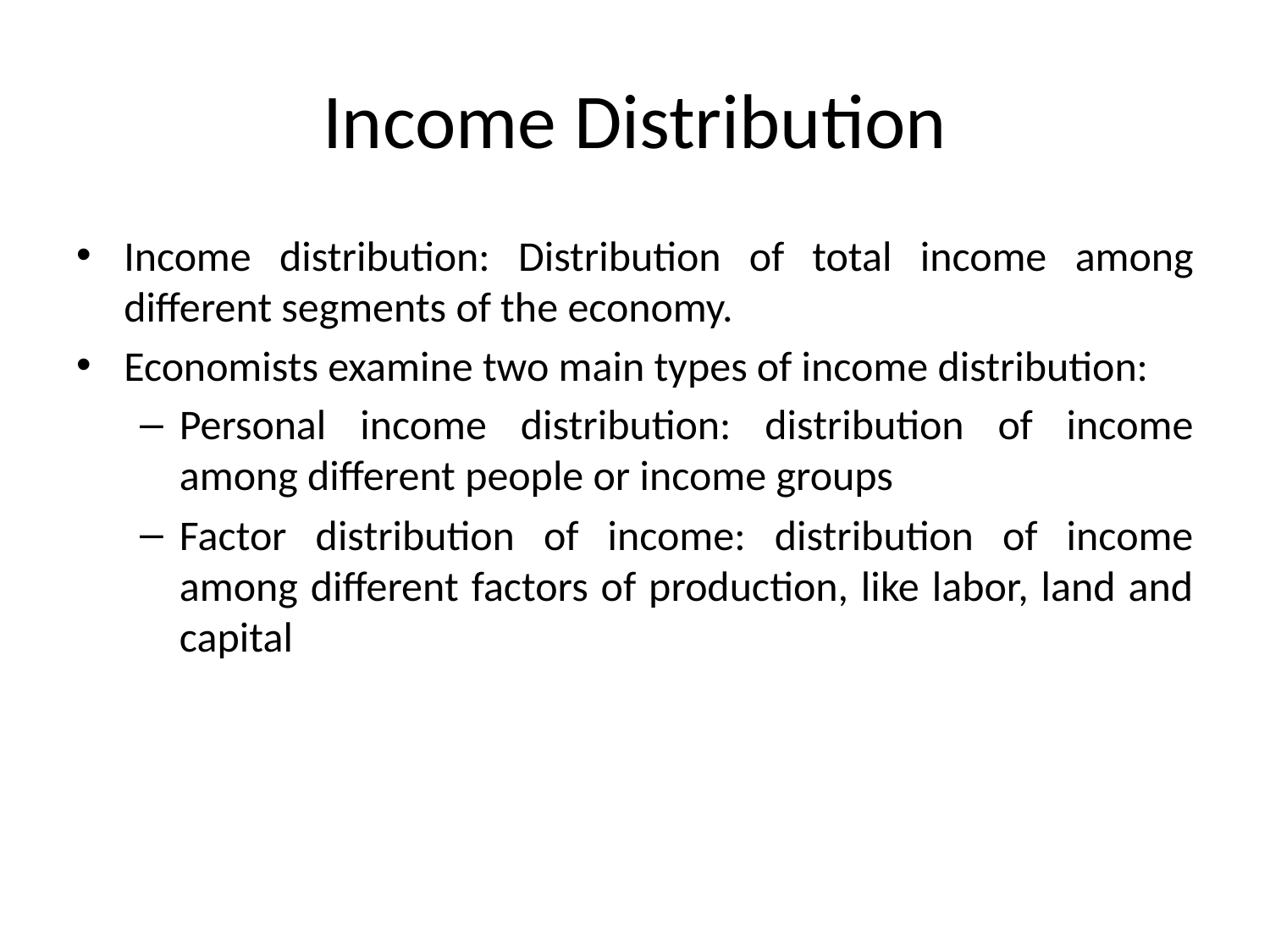

# Income Distribution
Income distribution: Distribution of total income among different segments of the economy.
Economists examine two main types of income distribution:
Personal income distribution: distribution of income among different people or income groups
Factor distribution of income: distribution of income among different factors of production, like labor, land and capital